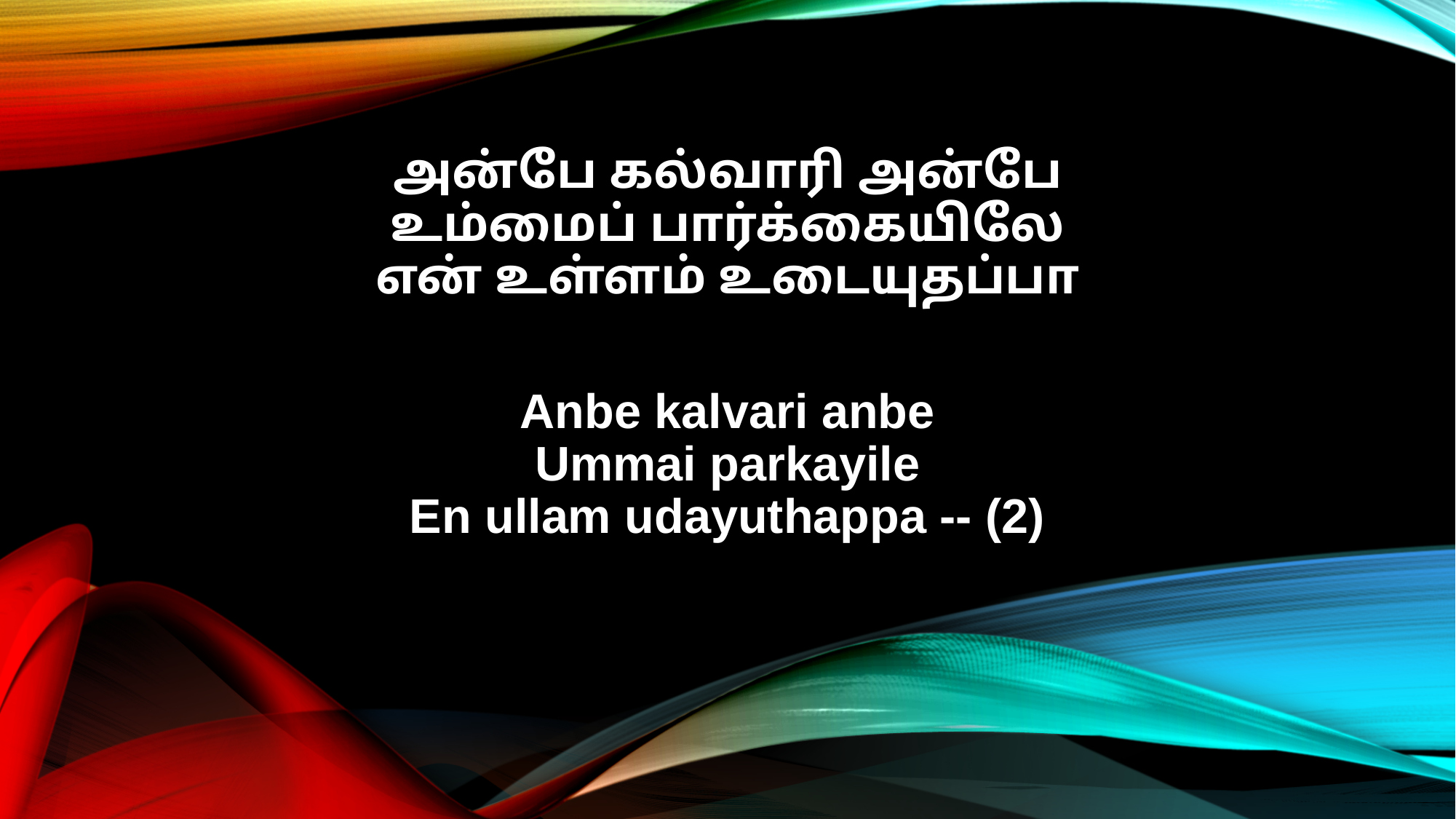

அன்பே கல்வாரி அன்பே
உம்மைப் பார்க்கையிலே
என் உள்ளம் உடையுதப்பா

Anbe kalvari anbe
Ummai parkayile
En ullam udayuthappa -- (2)